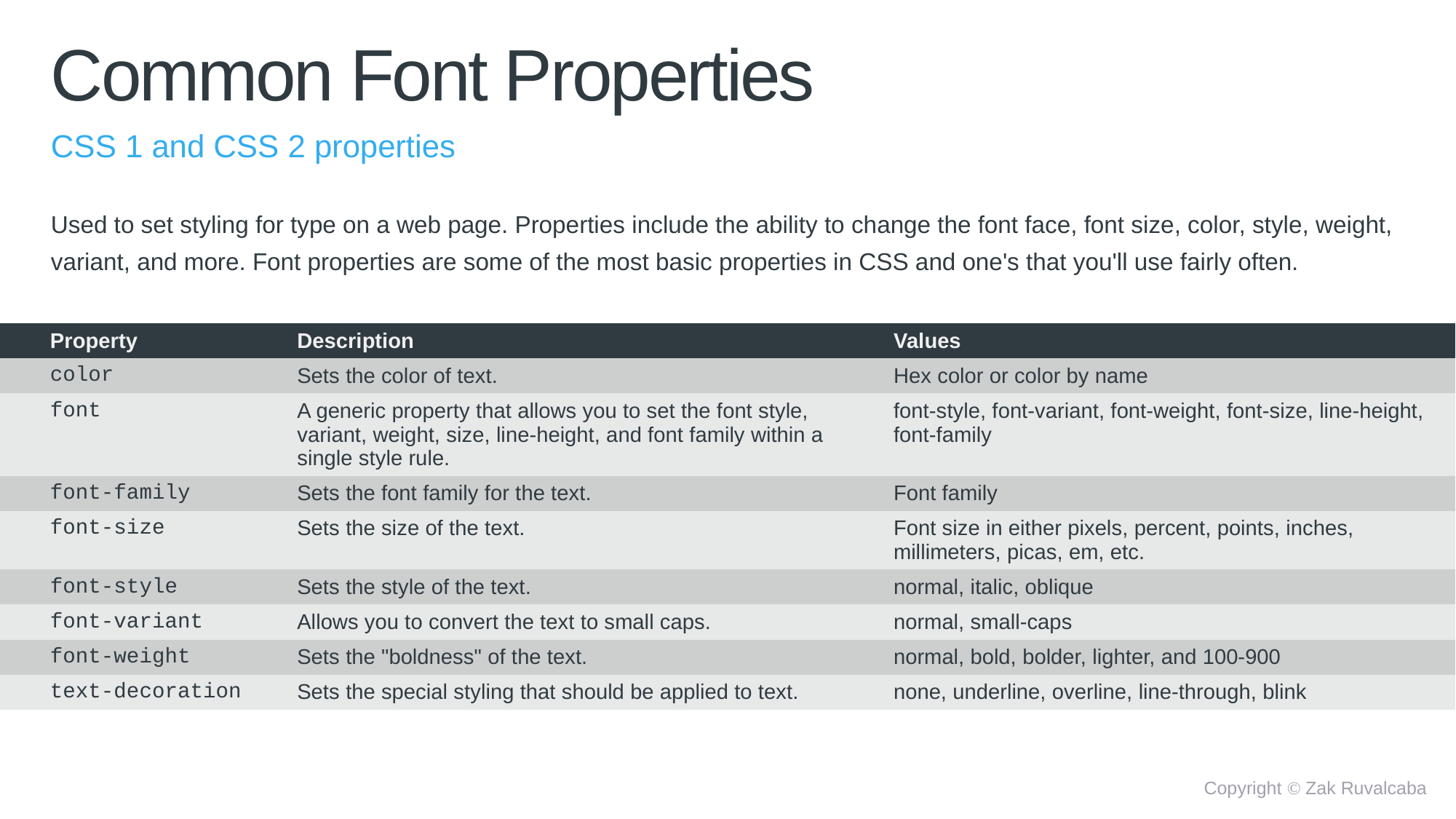

# Common Font Properties
CSS 1 and CSS 2 properties

Used to set styling for type on a web page. Properties include the ability to change the font face, font size, color, style, weight, variant, and more. Font properties are some of the most basic properties in CSS and one's that you'll use fairly often.
| Property | Description | Values |
| --- | --- | --- |
| color | Sets the color of text. | Hex color or color by name |
| font | A generic property that allows you to set the font style, variant, weight, size, line-height, and font family within a single style rule. | font-style, font-variant, font-weight, font-size, line-height, font-family |
| font-family | Sets the font family for the text. | Font family |
| font-size | Sets the size of the text. | Font size in either pixels, percent, points, inches, millimeters, picas, em, etc. |
| font-style | Sets the style of the text. | normal, italic, oblique |
| font-variant | Allows you to convert the text to small caps. | normal, small-caps |
| font-weight | Sets the "boldness" of the text. | normal, bold, bolder, lighter, and 100-900 |
| text-decoration | Sets the special styling that should be applied to text. | none, underline, overline, line-through, blink |